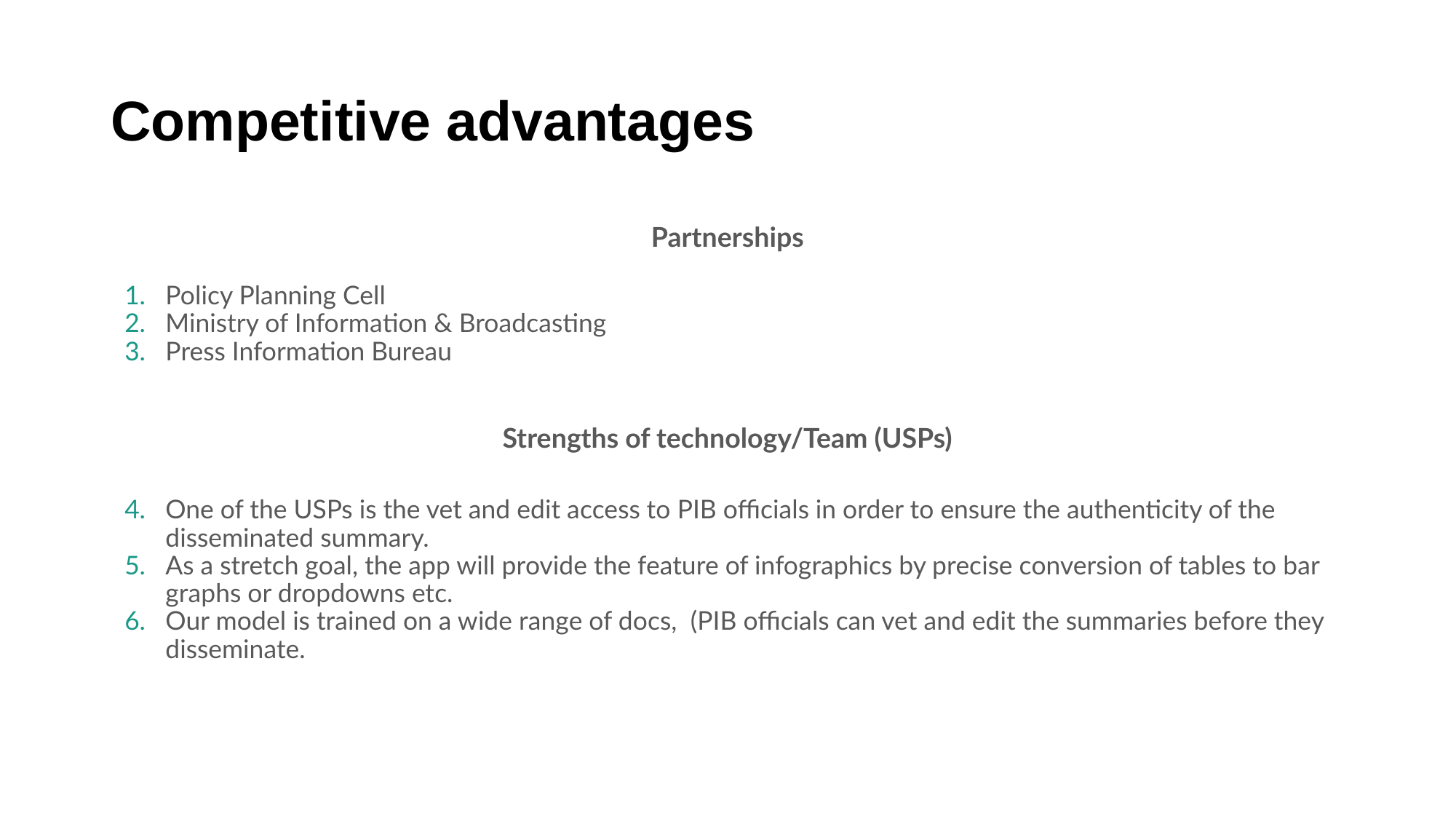

# Competitive advantages
Partnerships

Policy Planning Cell
Ministry of Information & Broadcasting
Press Information Bureau

Strengths of technology/Team (USPs)

One of the USPs is the vet and edit access to PIB officials in order to ensure the authenticity of the disseminated summary.
As a stretch goal, the app will provide the feature of infographics by precise conversion of tables to bar graphs or dropdowns etc.
Our model is trained on a wide range of docs,  (PIB officials can vet and edit the summaries before they disseminate.